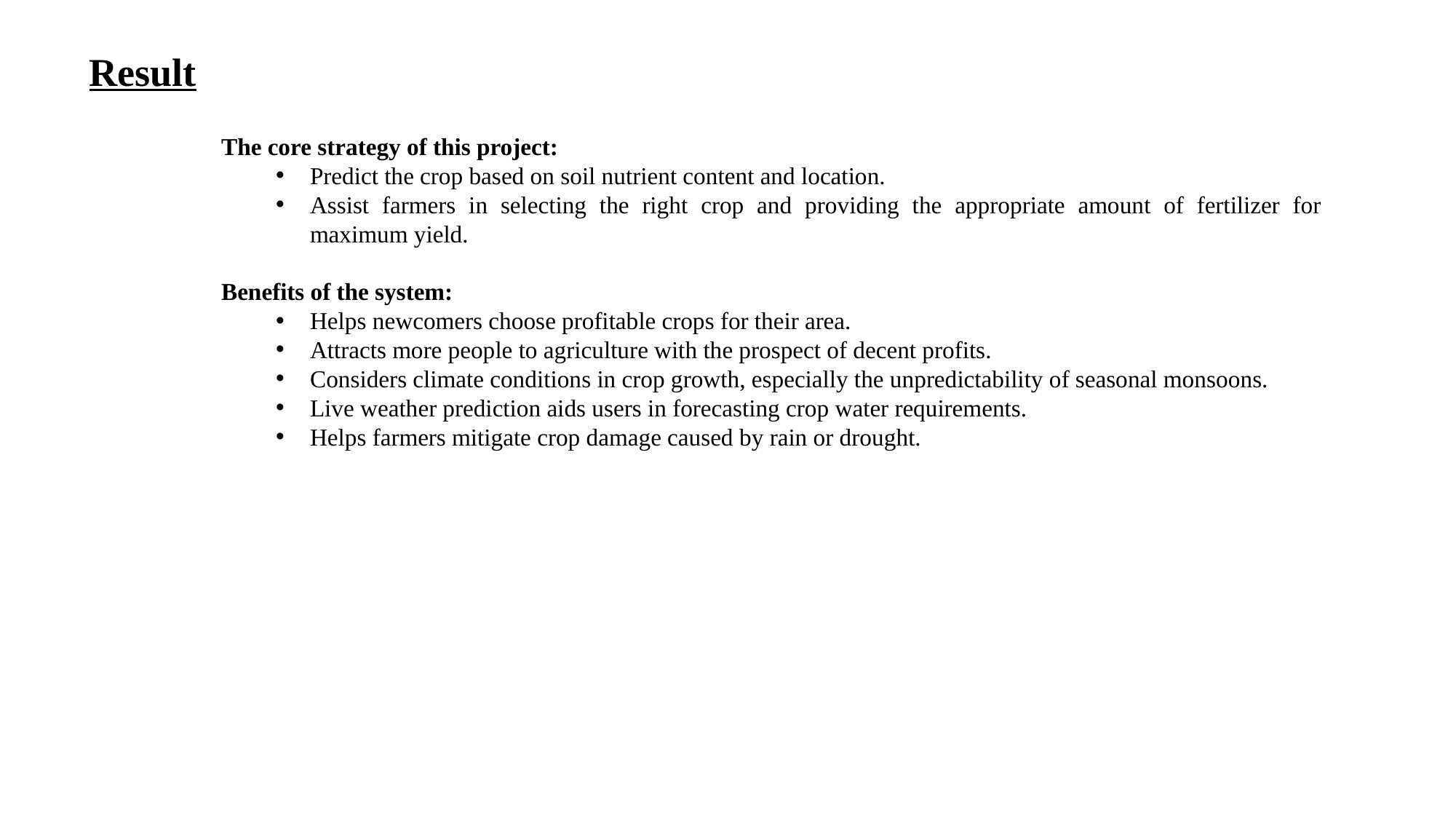

Result
The core strategy of this project:
Predict the crop based on soil nutrient content and location.
Assist farmers in selecting the right crop and providing the appropriate amount of fertilizer for maximum yield.

Benefits of the system:
Helps newcomers choose profitable crops for their area.
Attracts more people to agriculture with the prospect of decent profits.
Considers climate conditions in crop growth, especially the unpredictability of seasonal monsoons.
Live weather prediction aids users in forecasting crop water requirements.
Helps farmers mitigate crop damage caused by rain or drought.